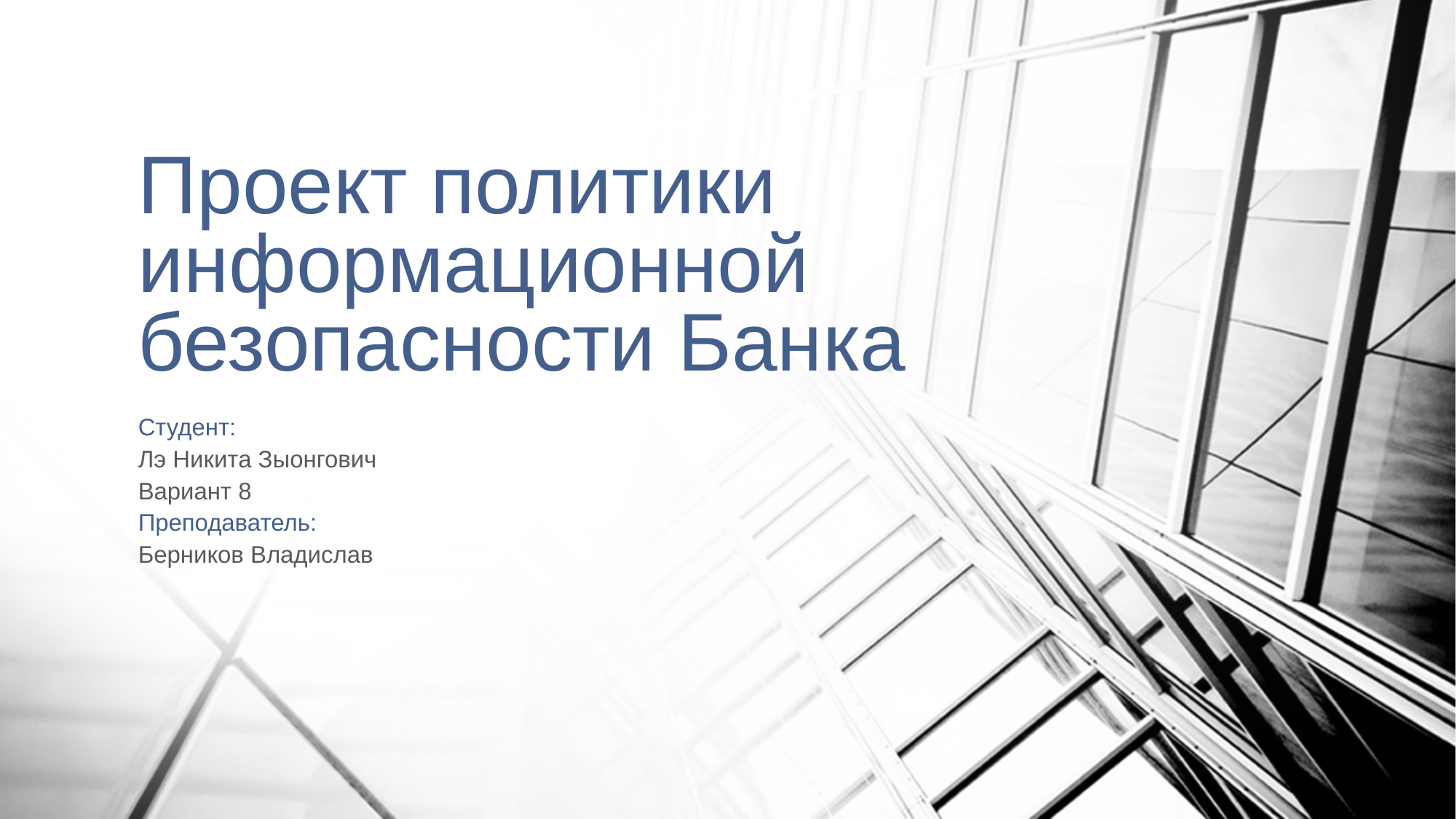

# Проект политики информационной безопасности Банка
Студент:
Лэ Никита Зыонгович
Вариант 8
Преподаватель:
Берников Владислав